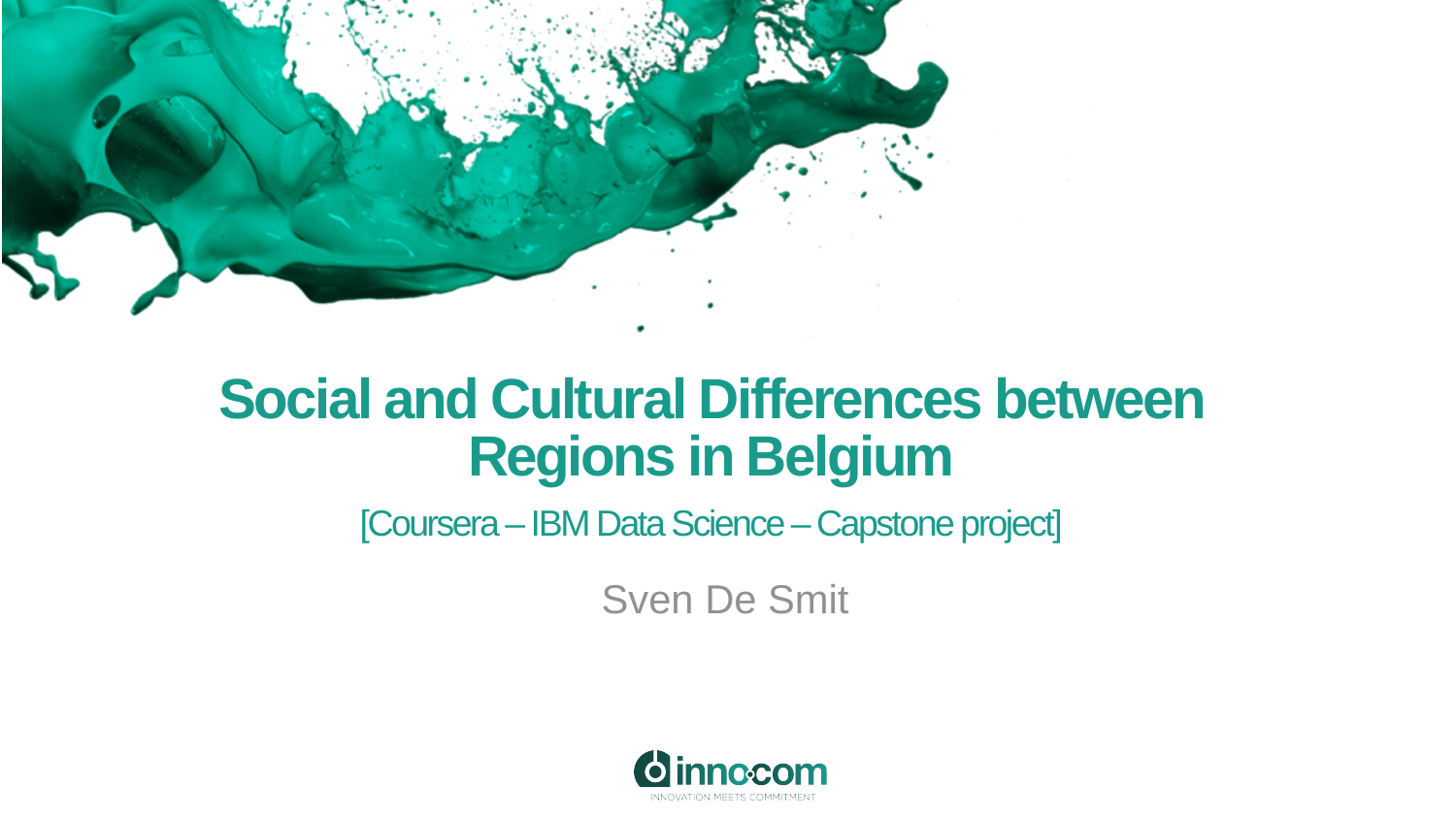

# Social and Cultural Differences between Regions in Belgium [Coursera – IBM Data Science – Capstone project]
Sven De Smit